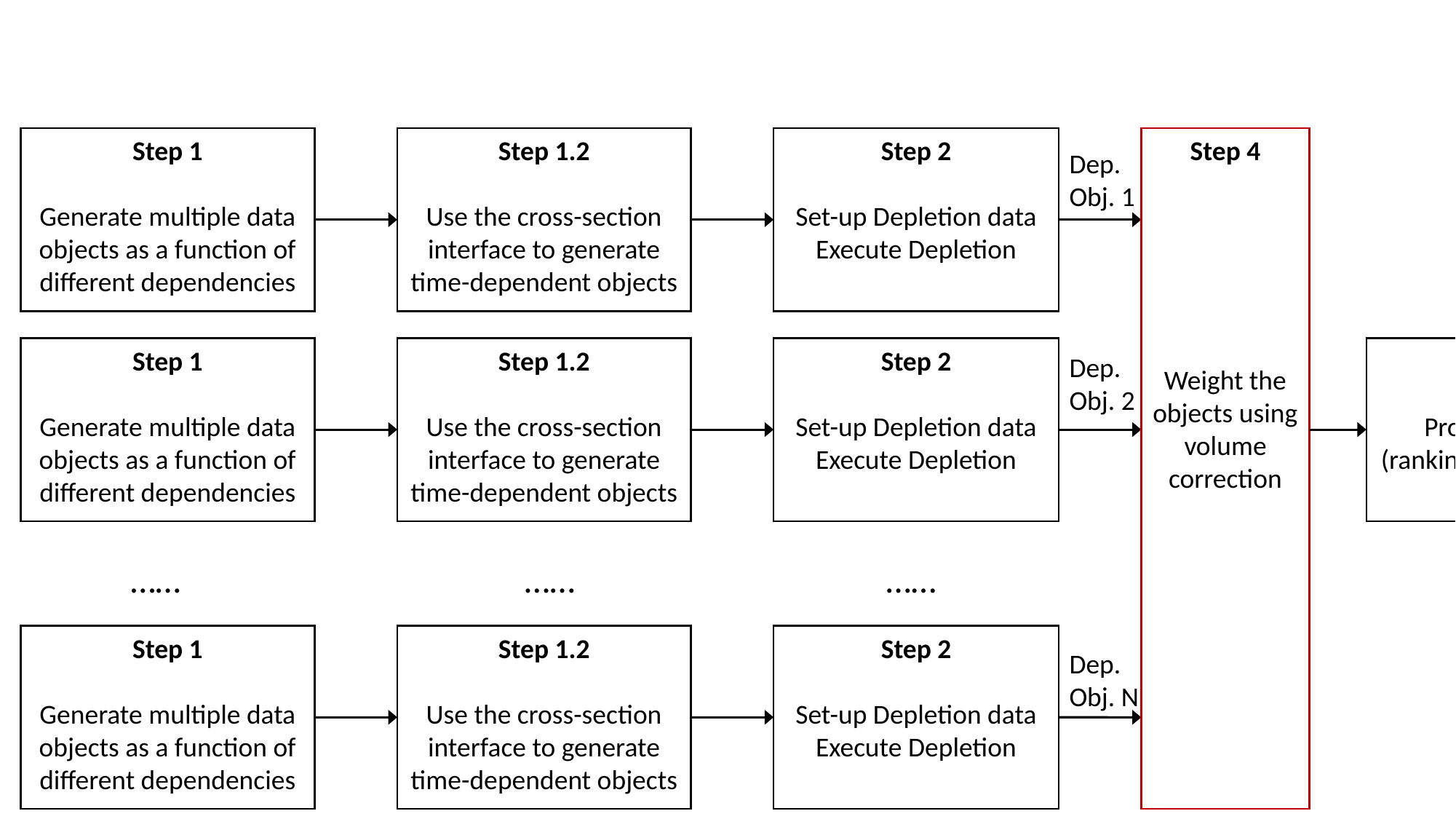

Step 1

Generate multiple data objects as a function of different dependencies
Step 1.2

Use the cross-section interface to generate time-dependent objects
Step 2

Set-up Depletion data
Execute Depletion
Step 4

Weight the objects using volume correction
Dep. Obj. 1
Step 1

Generate multiple data objects as a function of different dependencies
Step 1.2

Use the cross-section interface to generate time-dependent objects
Step 2

Set-up Depletion data
Execute Depletion
Step 3

Process Results
(ranking, write to hdf5)
Dep. Obj. 2
  ……                                          ……                                      ……
Step 1

Generate multiple data objects as a function of different dependencies
Step 1.2

Use the cross-section interface to generate time-dependent objects
Step 2

Set-up Depletion data
Execute Depletion
Dep. Obj. N